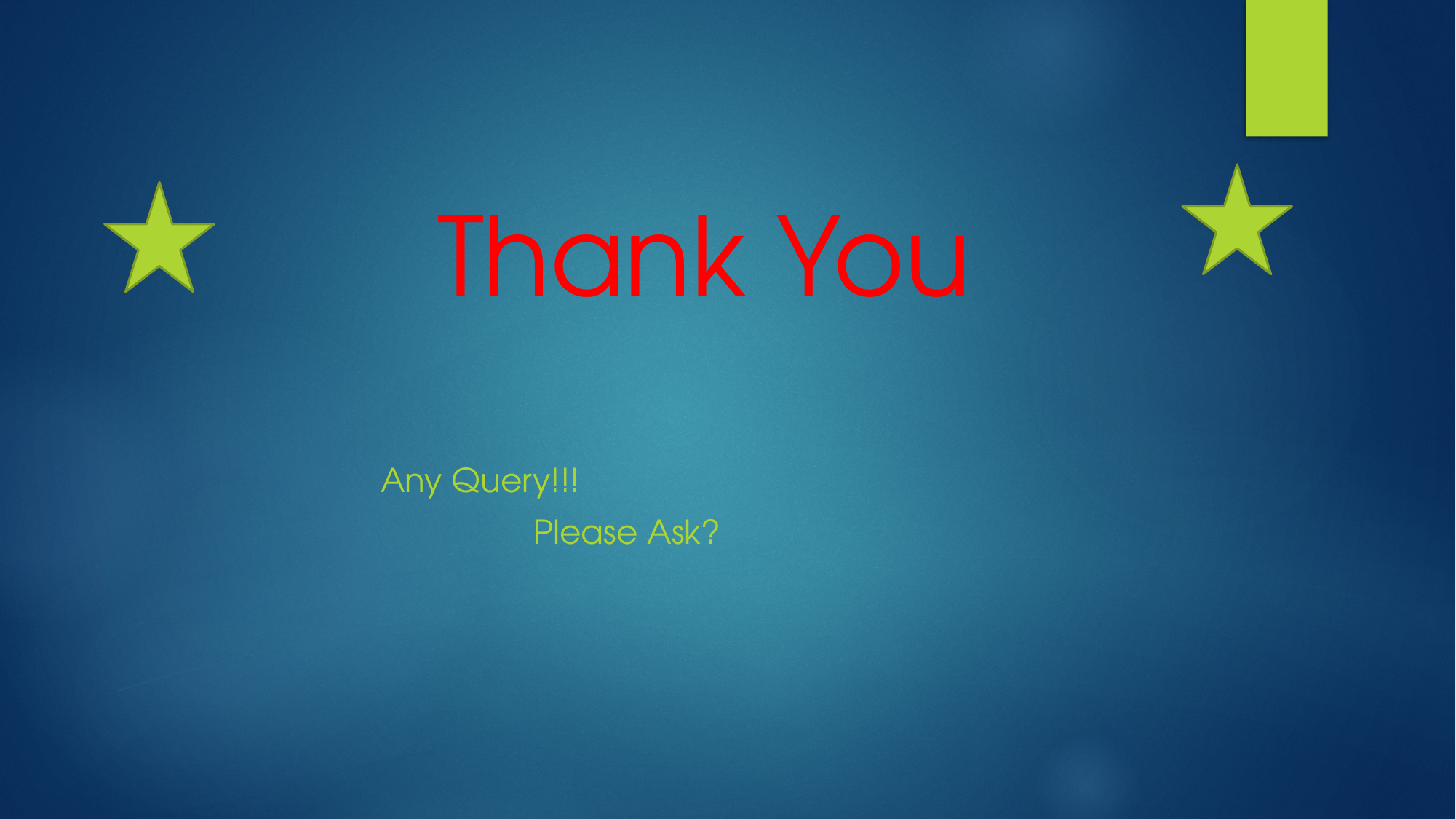

# Thank You

                                   Any Query!!!
                                                          Please Ask?